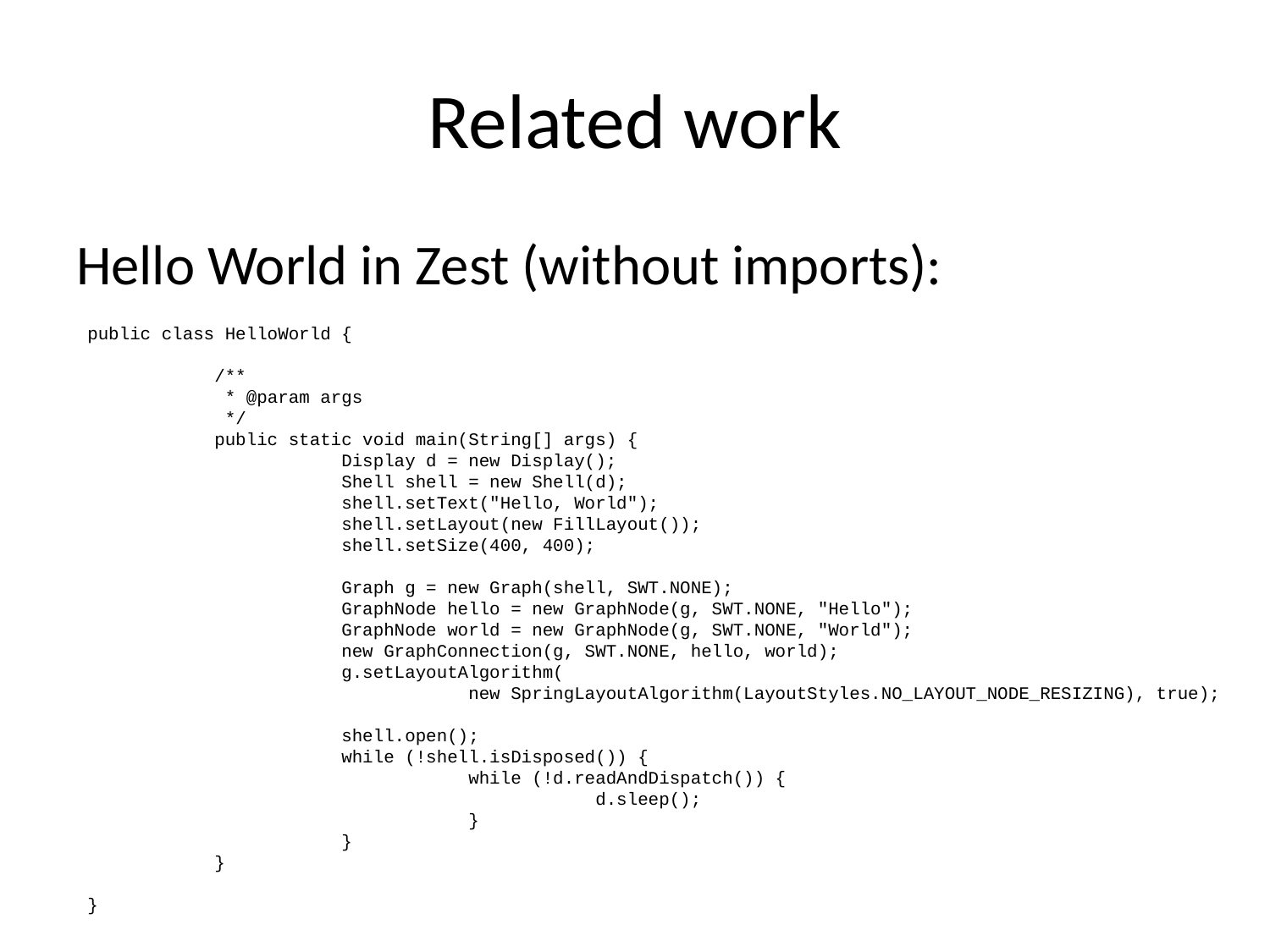

# Related work
Hello World in Zest (without imports):
public class HelloWorld {

	/**
	 * @param args
	 */
	public static void main(String[] args) {
		Display d = new Display();
		Shell shell = new Shell(d);
		shell.setText("Hello, World");
		shell.setLayout(new FillLayout());
		shell.setSize(400, 400);

		Graph g = new Graph(shell, SWT.NONE);
		GraphNode hello = new GraphNode(g, SWT.NONE, "Hello");
		GraphNode world = new GraphNode(g, SWT.NONE, "World");
		new GraphConnection(g, SWT.NONE, hello, world);
		g.setLayoutAlgorithm(
			new SpringLayoutAlgorithm(LayoutStyles.NO_LAYOUT_NODE_RESIZING), true);

		shell.open();
		while (!shell.isDisposed()) {
			while (!d.readAndDispatch()) {
				d.sleep();
			}
		}
	}

}